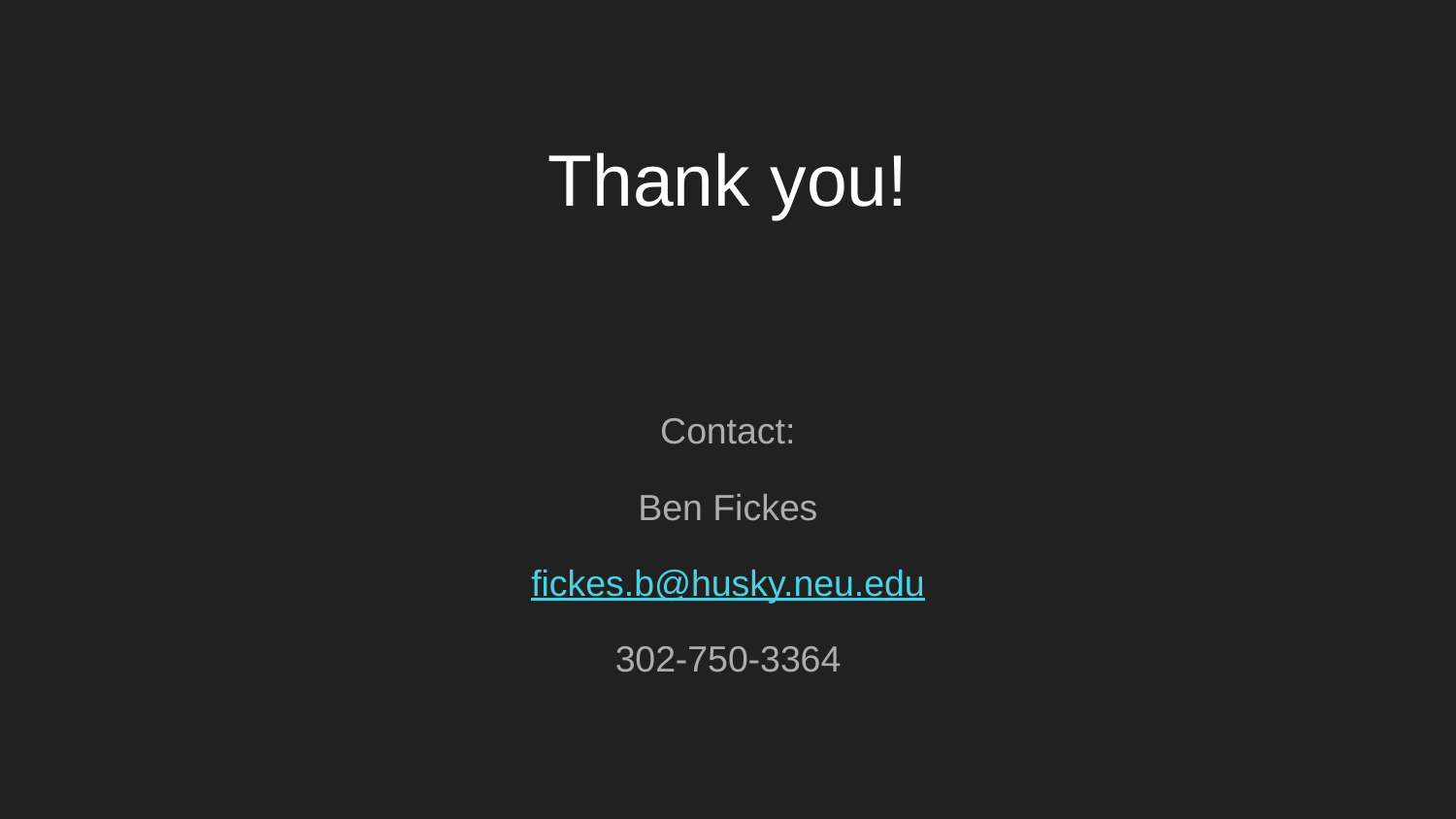

# Thank you!
Contact:
Ben Fickes
fickes.b@husky.neu.edu
302-750-3364